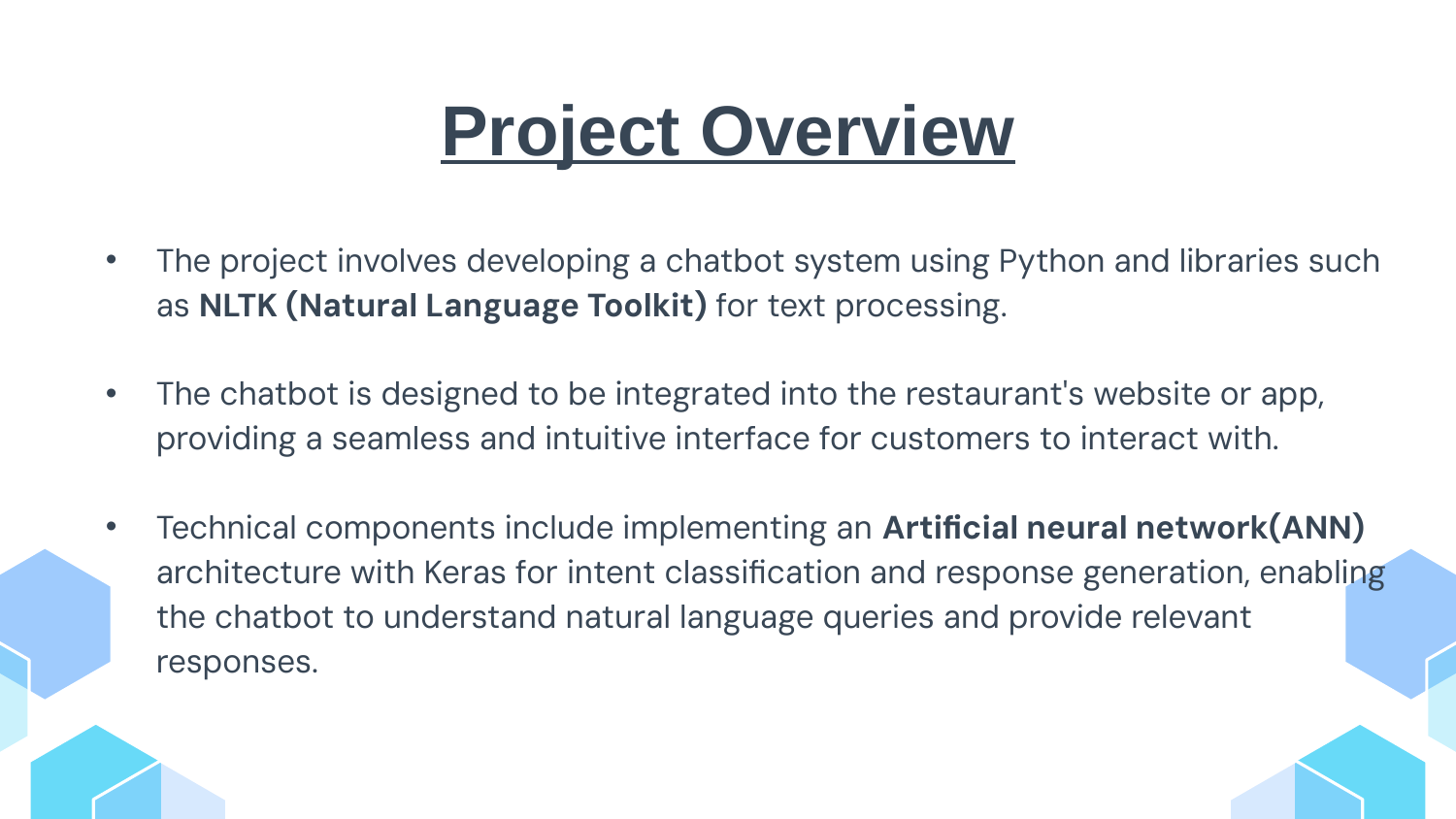

# Project Overview
The project involves developing a chatbot system using Python and libraries such as NLTK (Natural Language Toolkit) for text processing.

The chatbot is designed to be integrated into the restaurant's website or app, providing a seamless and intuitive interface for customers to interact with.

Technical components include implementing an Artificial neural network(ANN) architecture with Keras for intent classification and response generation, enabling the chatbot to understand natural language queries and provide relevant responses.